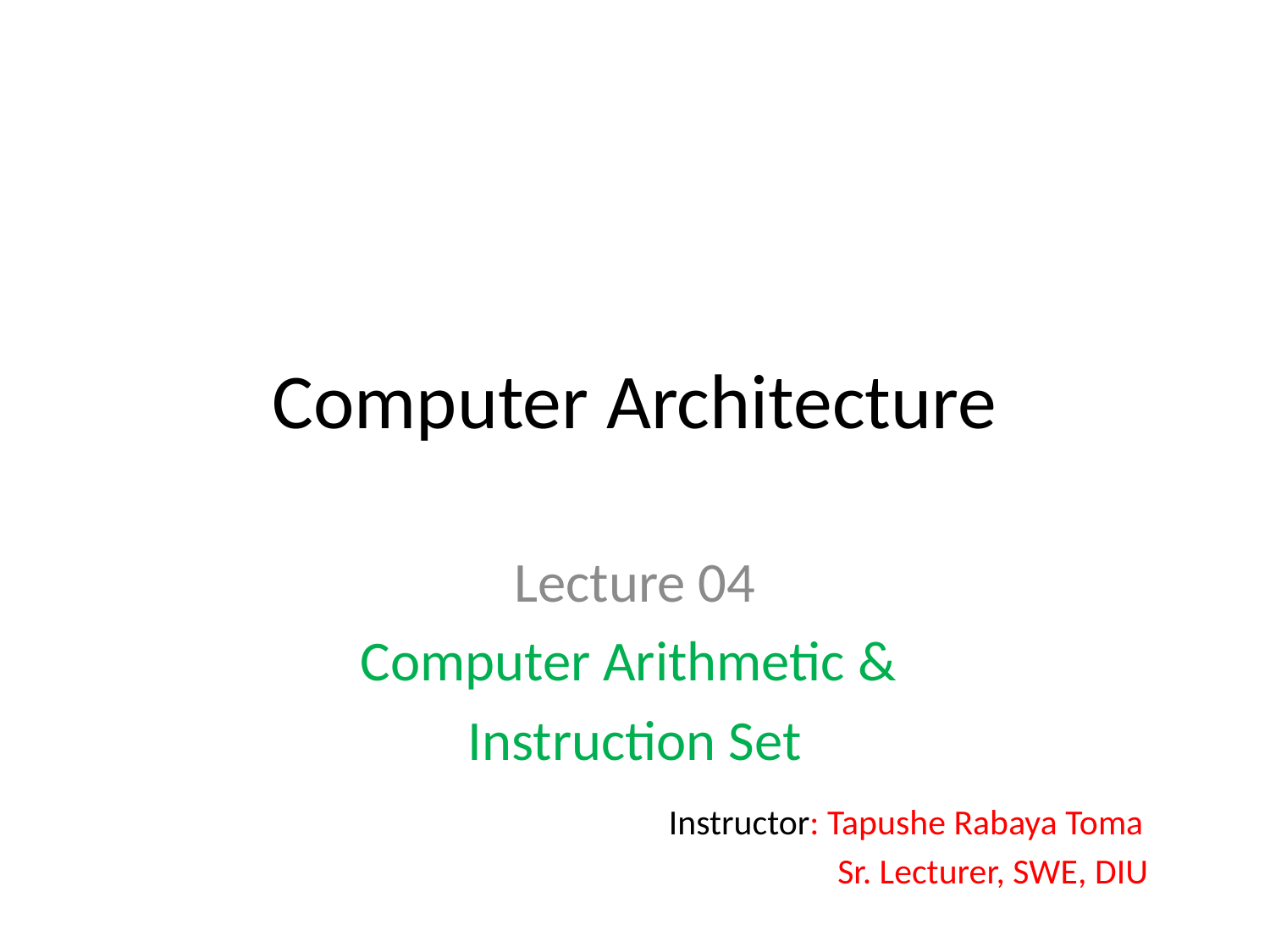

# Computer Architecture
Lecture 04
Computer Arithmetic &
Instruction Set
Instructor: Tapushe Rabaya Toma
                     Sr. Lecturer, SWE, DIU